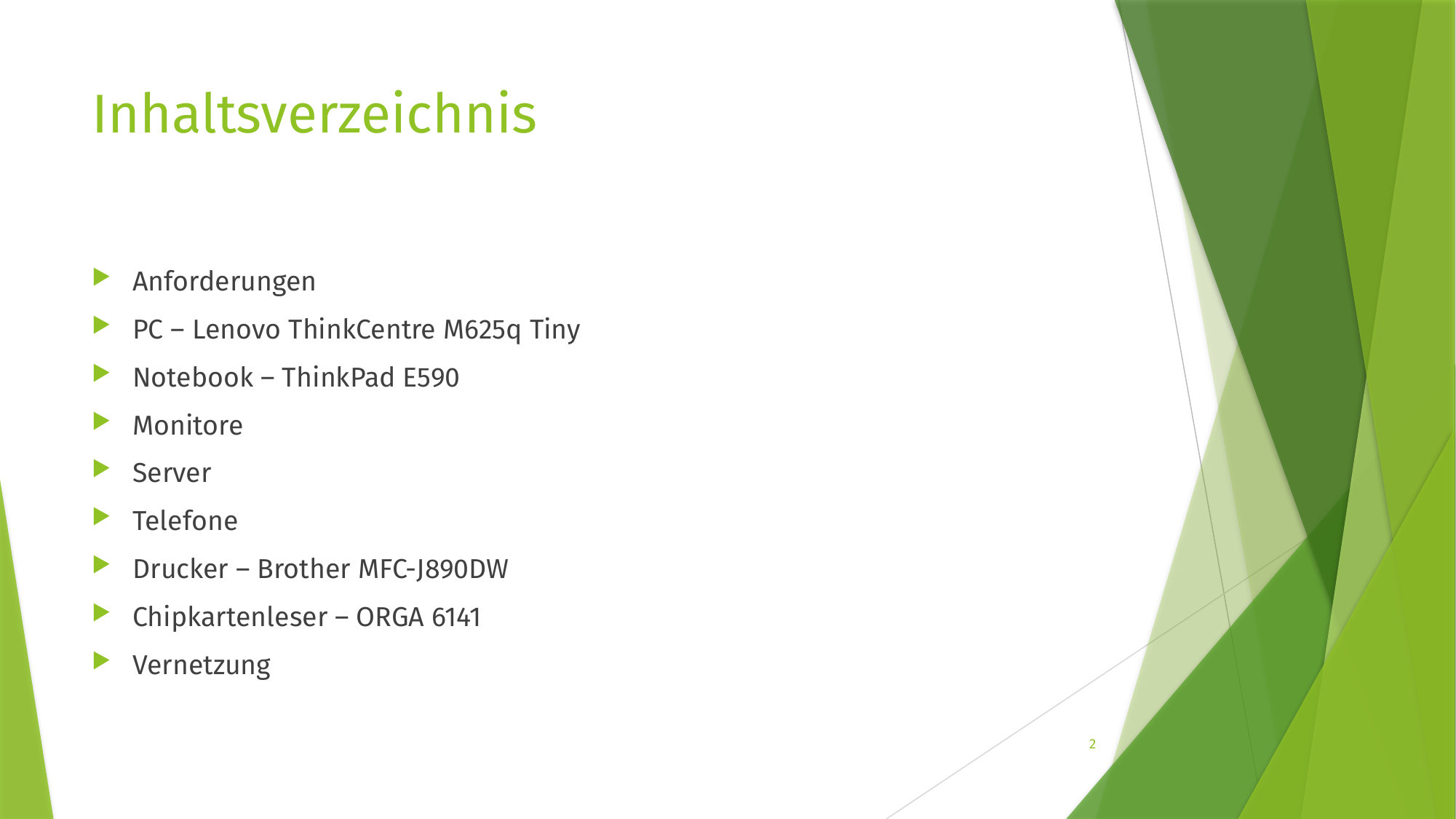

# Inhaltsverzeichnis
Anforderungen
PC – Lenovo ThinkCentre M625q Tiny
Notebook – ThinkPad E590
Monitore
Server
Telefone
Drucker – Brother MFC-J890DW
Chipkartenleser – ORGA 6141
Vernetzung

2